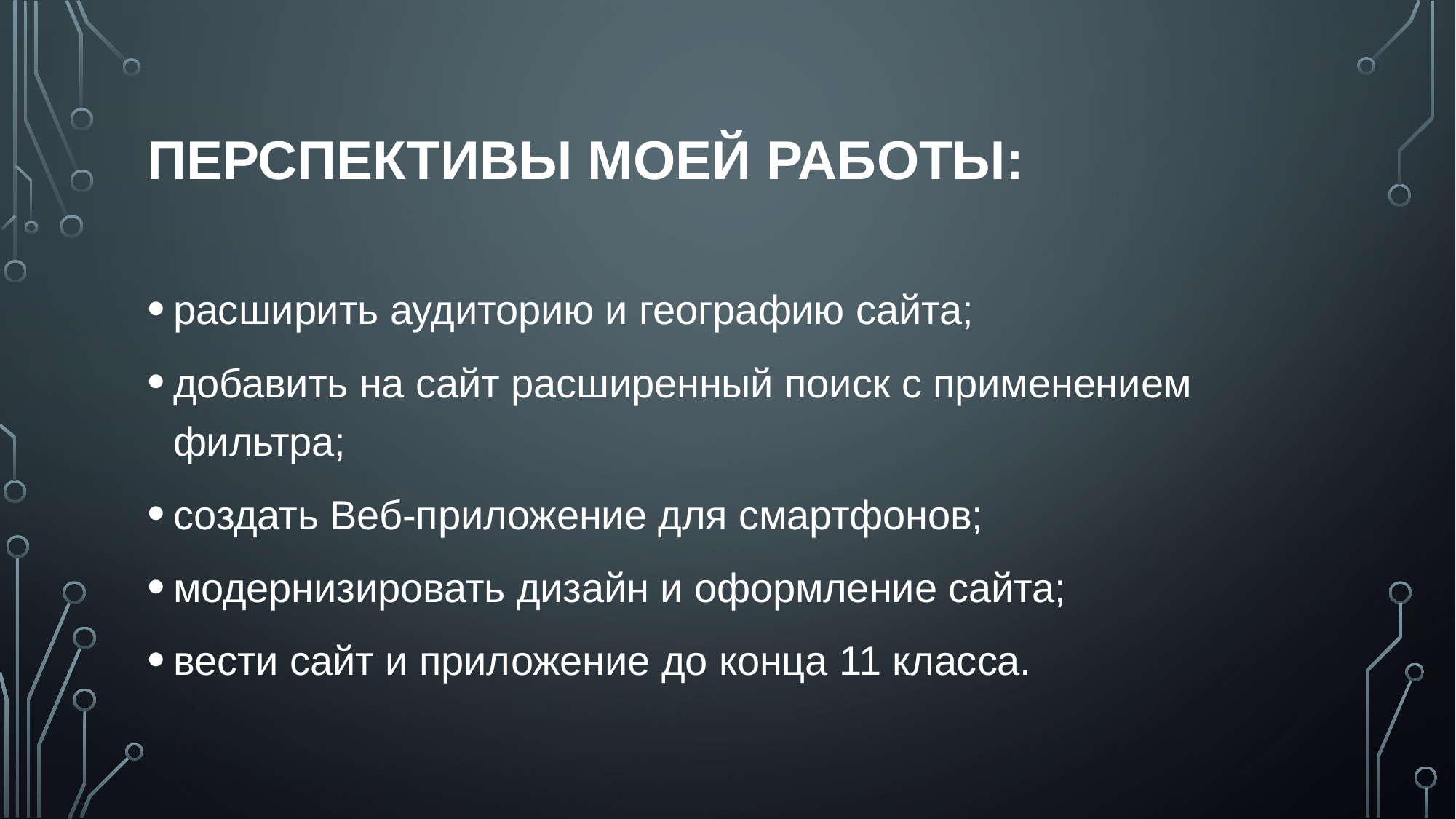

# Перспективы моей работы:
расширить аудиторию и географию сайта;
добавить на сайт расширенный поиск с применением фильтра;
создать Веб-приложение для смартфонов;
модернизировать дизайн и оформление сайта;
вести сайт и приложение до конца 11 класса.